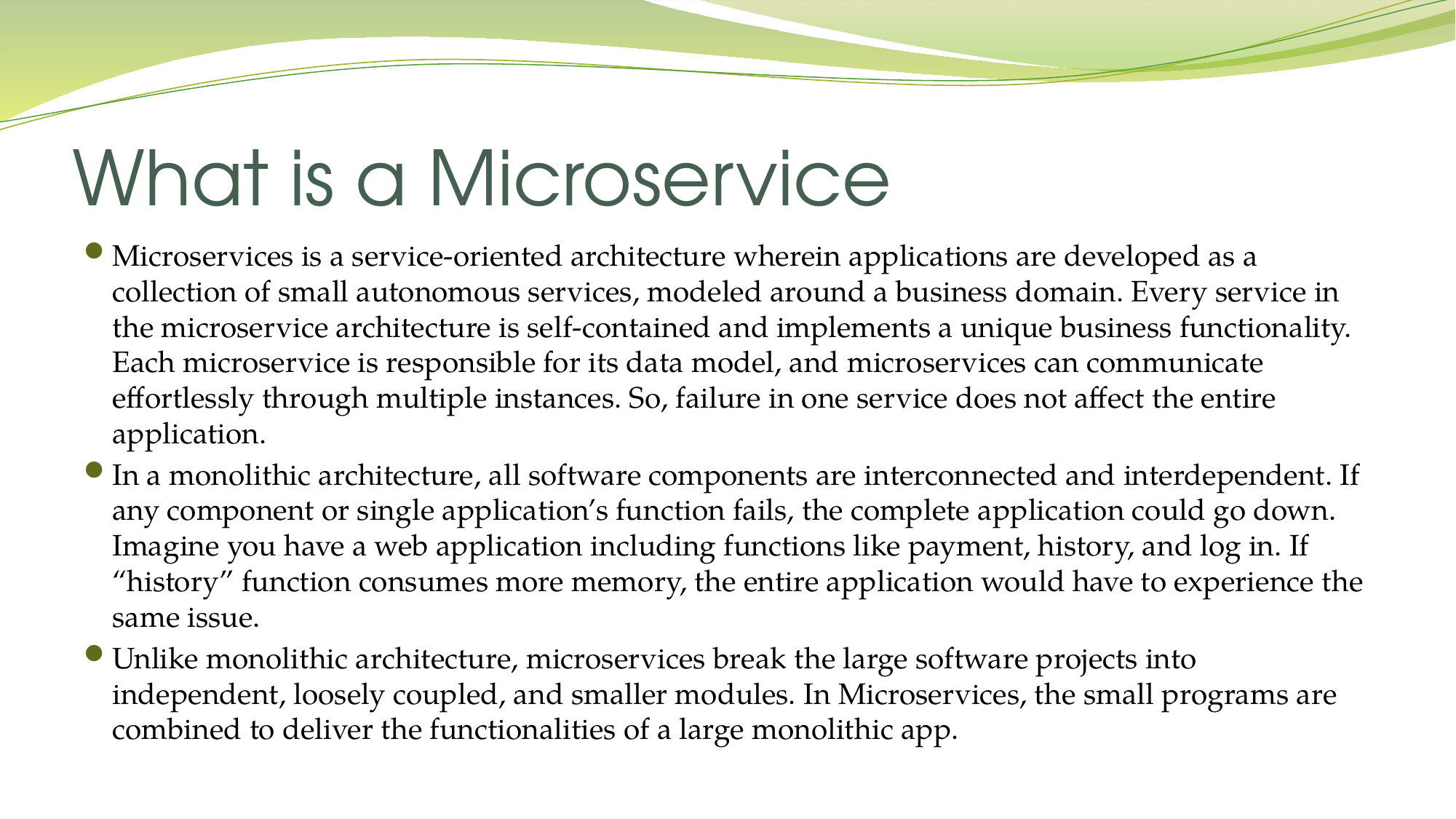

# What is a Microservice
Microservices is a service-oriented architecture wherein applications are developed as a collection of small autonomous services, modeled around a business domain. Every service in the microservice architecture is self-contained and implements a unique business functionality. Each microservice is responsible for its data model, and microservices can communicate effortlessly through multiple instances. So, failure in one service does not affect the entire application.
In a monolithic architecture, all software components are interconnected and interdependent. If any component or single application’s function fails, the complete application could go down. Imagine you have a web application including functions like payment, history, and log in. If “history” function consumes more memory, the entire application would have to experience the same issue.
Unlike monolithic architecture, microservices break the large software projects into independent, loosely coupled, and smaller modules. In Microservices, the small programs are combined to deliver the functionalities of a large monolithic app.